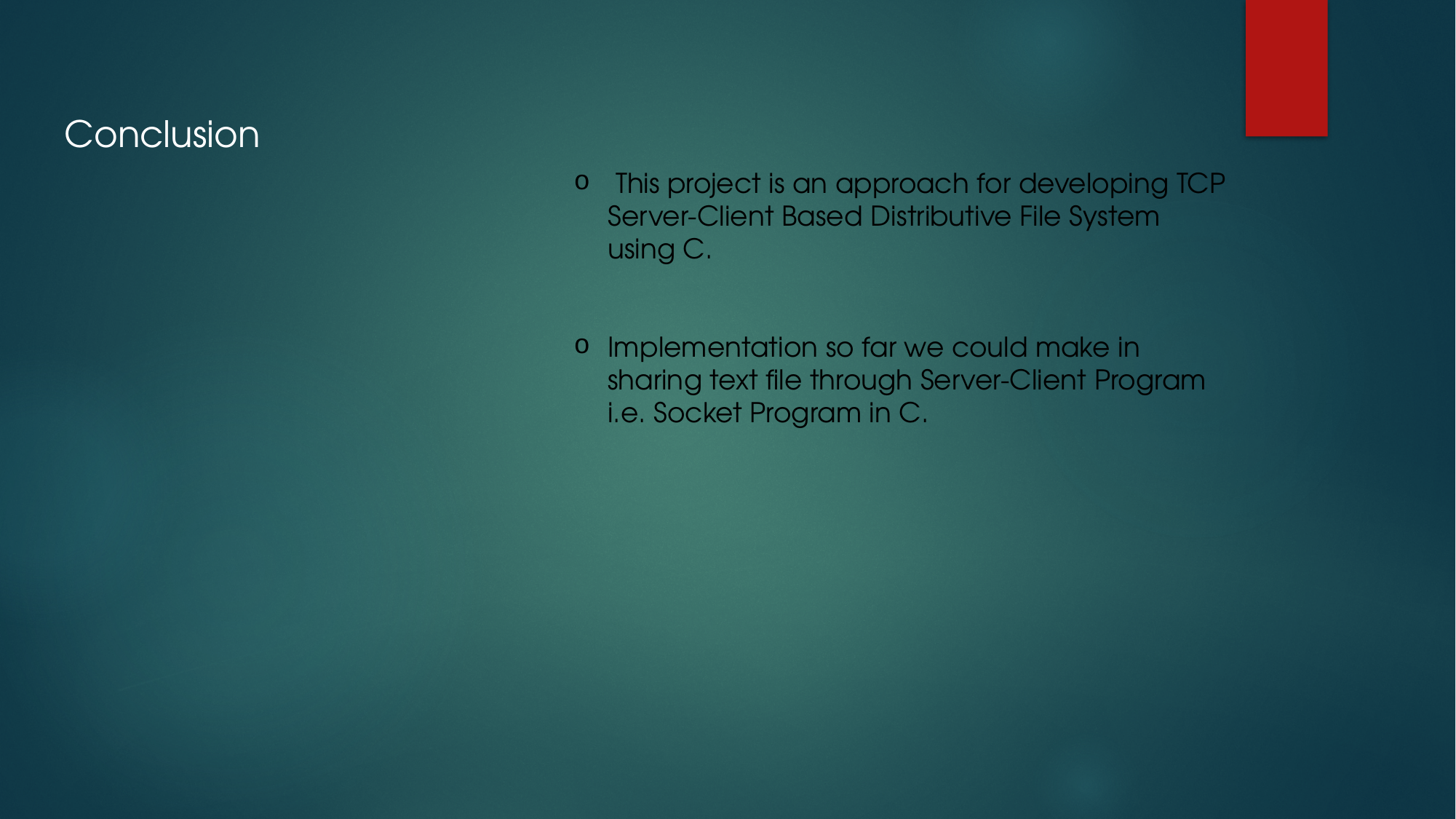

Conclusion
 This project is an approach for developing TCP Server-Client Based Distributive File System using C.

Implementation so far we could make in sharing text file through Server-Client Program i.e. Socket Program in C.